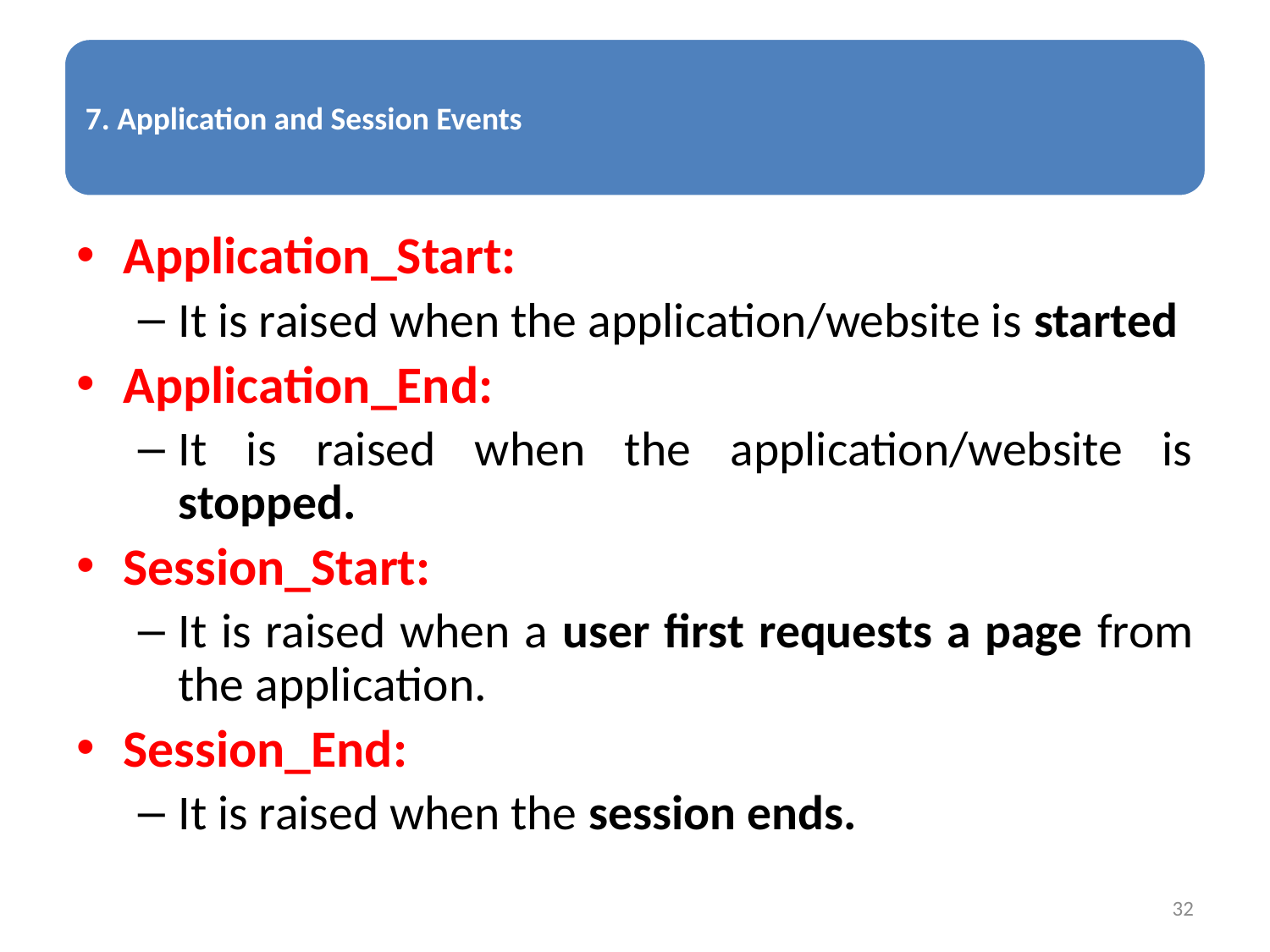

7. Application and Session Events
Application_Start:
It is raised when the application/website is started
Application_End:
It is raised when the application/website is stopped.
Session_Start:
It is raised when a user first requests a page from the application.
Session_End:
It is raised when the session ends.

32